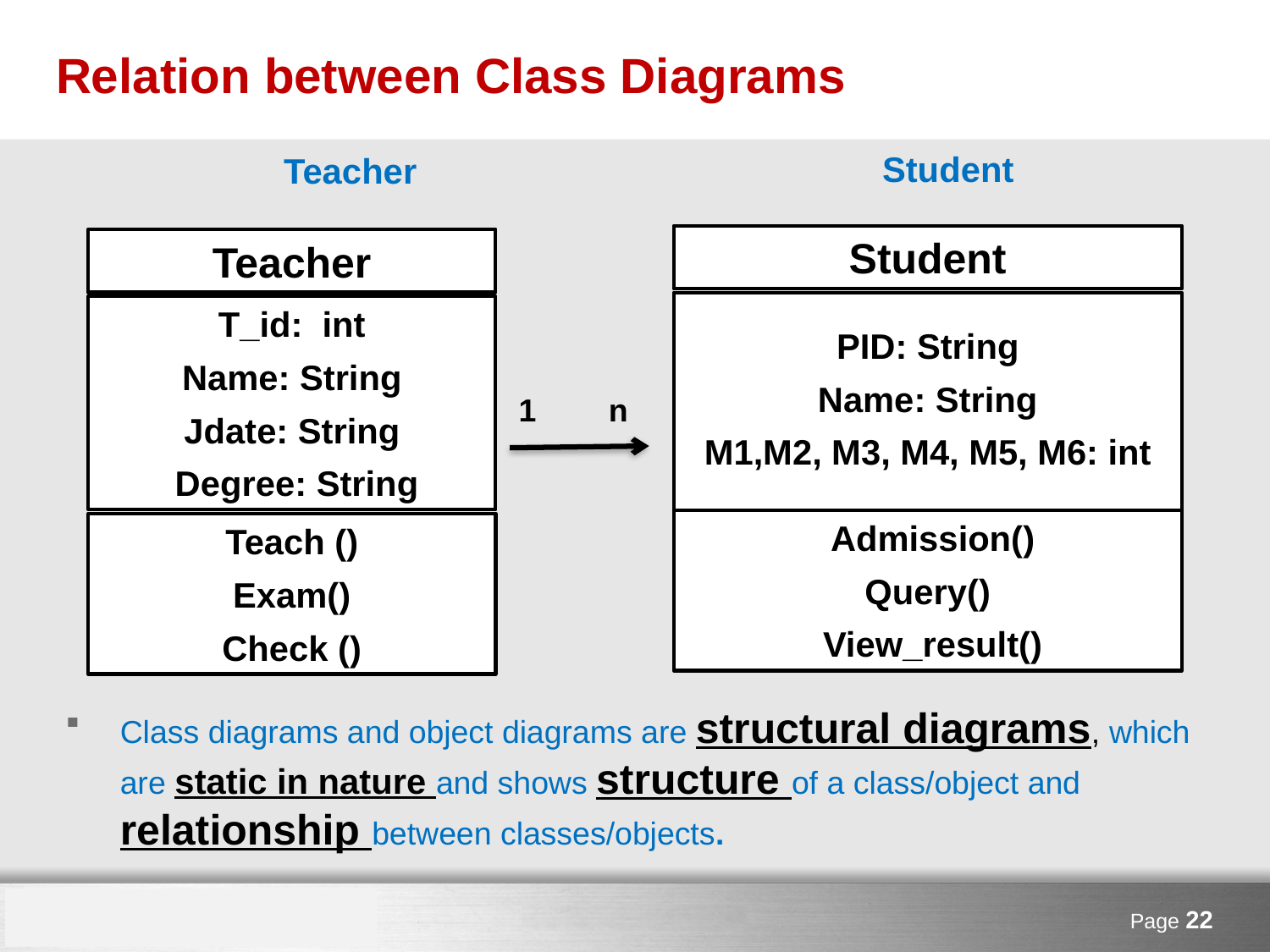

# Relation between Class Diagrams
Student
Teacher

Class diagrams and object diagrams are structural diagrams, which are static in nature and shows structure of a class/object and relationship between classes/objects.

Student
Teacher

PID: String
Name: String
M1,M2, M3, M4, M5, M6: int

T_id:  int
Name: String
Jdate: String
 Degree: String
1
n
 Admission()
Query()
 View_result()
Teach ()
Exam()
Check ()
Page 22